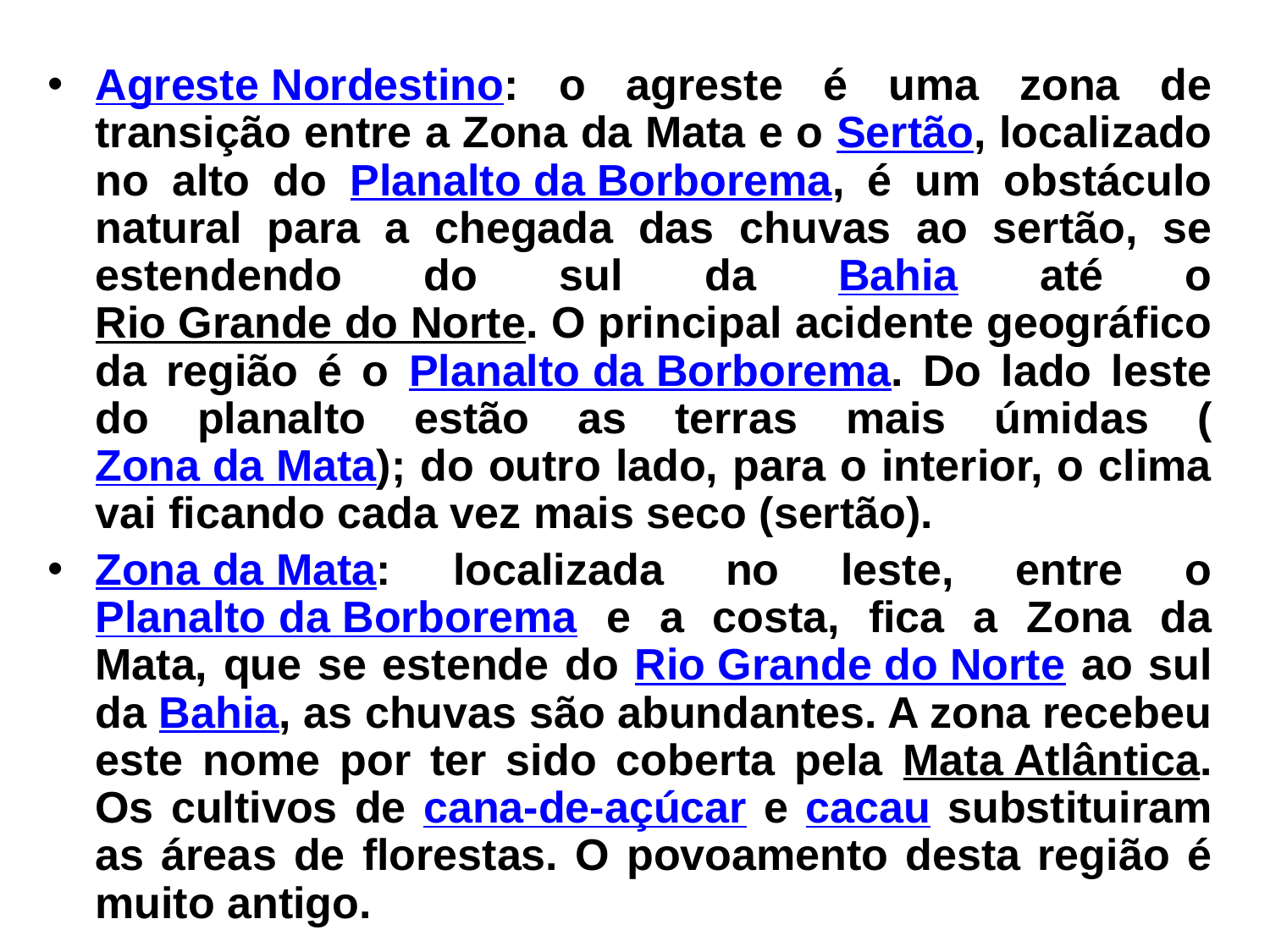

Agreste Nordestino: o agreste é uma zona de transição entre a Zona da Mata e o Sertão, localizado no alto do Planalto da Borborema, é um obstáculo natural para a chegada das chuvas ao sertão, se estendendo do sul da Bahia até o Rio Grande do Norte. O principal acidente geográfico da região é o Planalto da Borborema. Do lado leste do planalto estão as terras mais úmidas (Zona da Mata); do outro lado, para o interior, o clima vai ficando cada vez mais seco (sertão).
Zona da Mata: localizada no leste, entre o Planalto da Borborema e a costa, fica a Zona da Mata, que se estende do Rio Grande do Norte ao sul da Bahia, as chuvas são abundantes. A zona recebeu este nome por ter sido coberta pela Mata Atlântica. Os cultivos de cana-de-açúcar e cacau substituiram as áreas de florestas. O povoamento desta região é muito antigo.